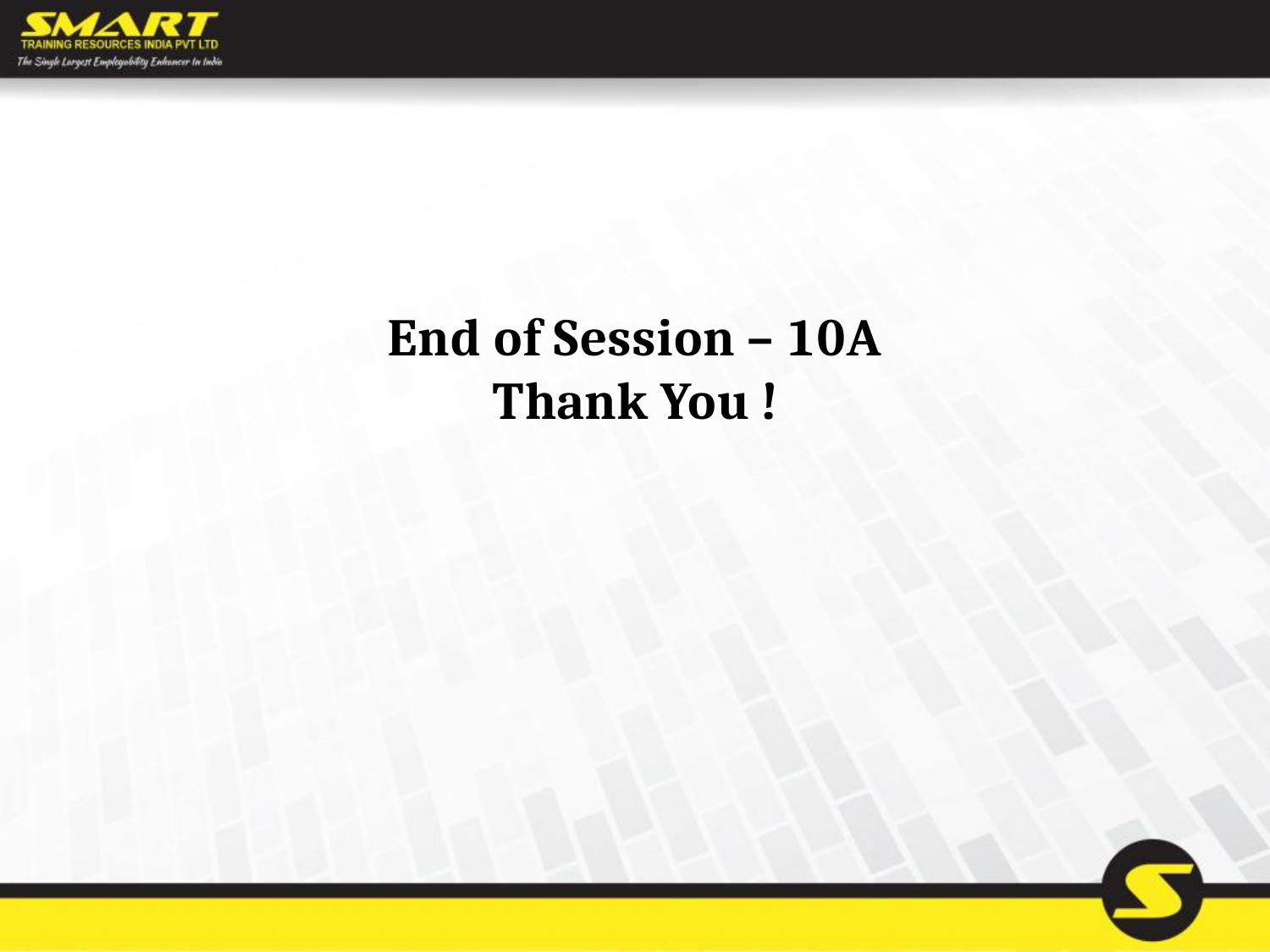

# End of Session – 10A Thank You !